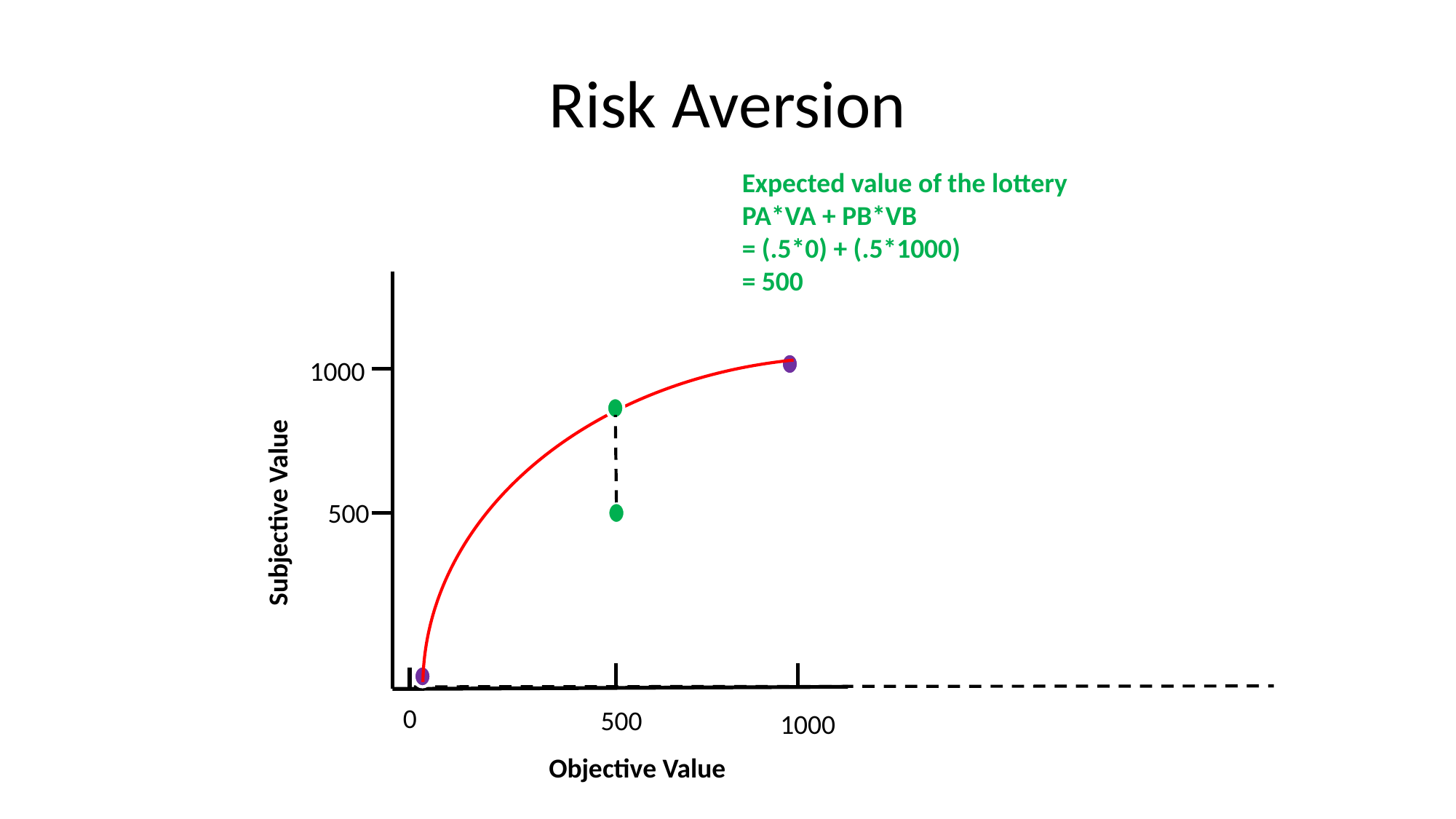

# Risk Aversion
Expected value of the lottery
PA*VA + PB*VB
= (.5*0) + (.5*1000)
= 500

1000

Subjective Value
500

0
500
1000
Objective Value